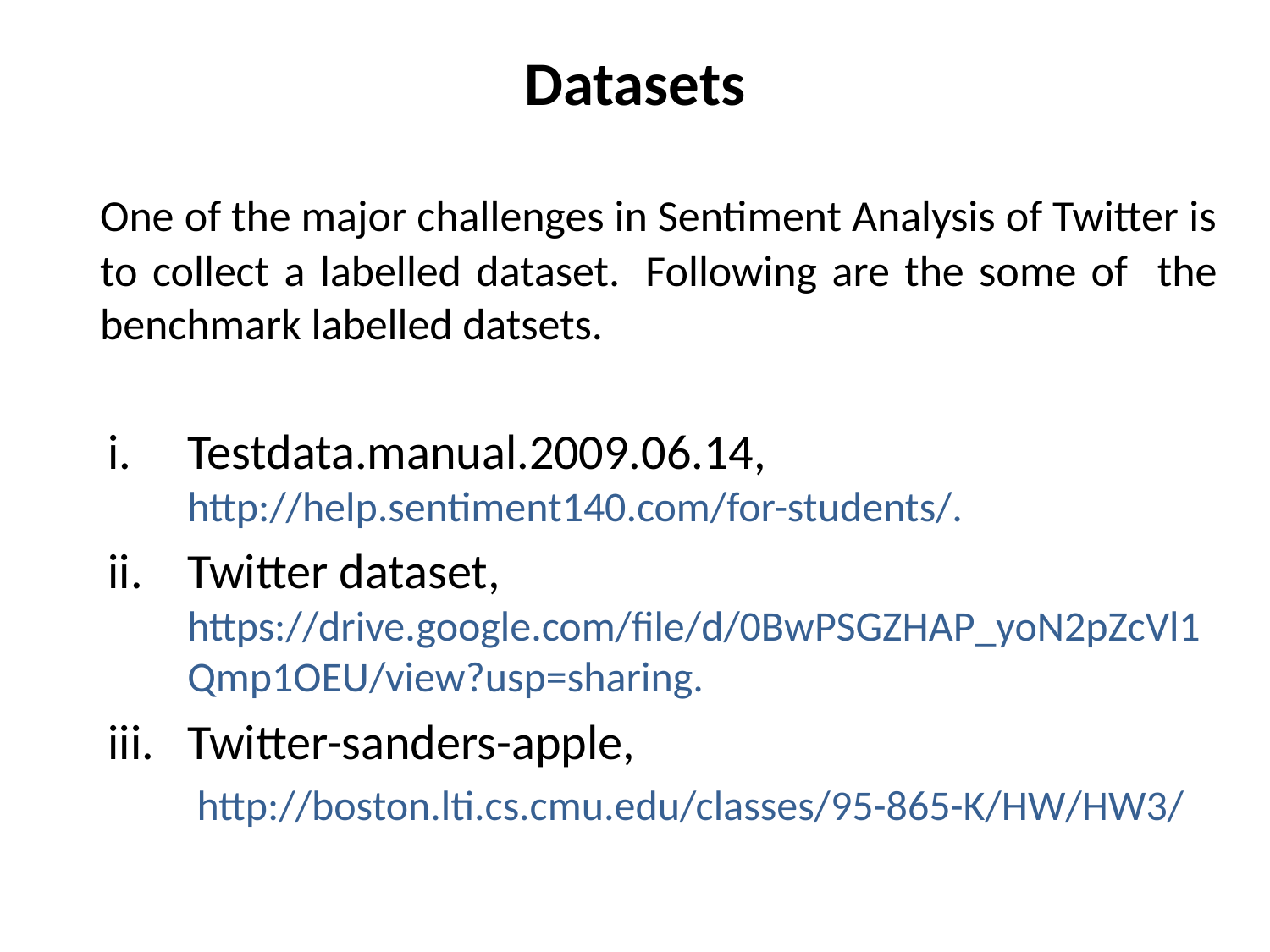

# Datasets
	One of the major challenges in Sentiment Analysis of Twitter is to collect a labelled dataset.  Following are the some of  the benchmark labelled datsets.

Testdata.manual.2009.06.14,  http://help.sentiment140.com/for-students/.
Twitter dataset,  https://drive.google.com/file/d/0BwPSGZHAP_yoN2pZcVl1Qmp1OEU/view?usp=sharing.
Twitter-sanders-apple,
	 http://boston.lti.cs.cmu.edu/classes/95-865-K/HW/HW3/